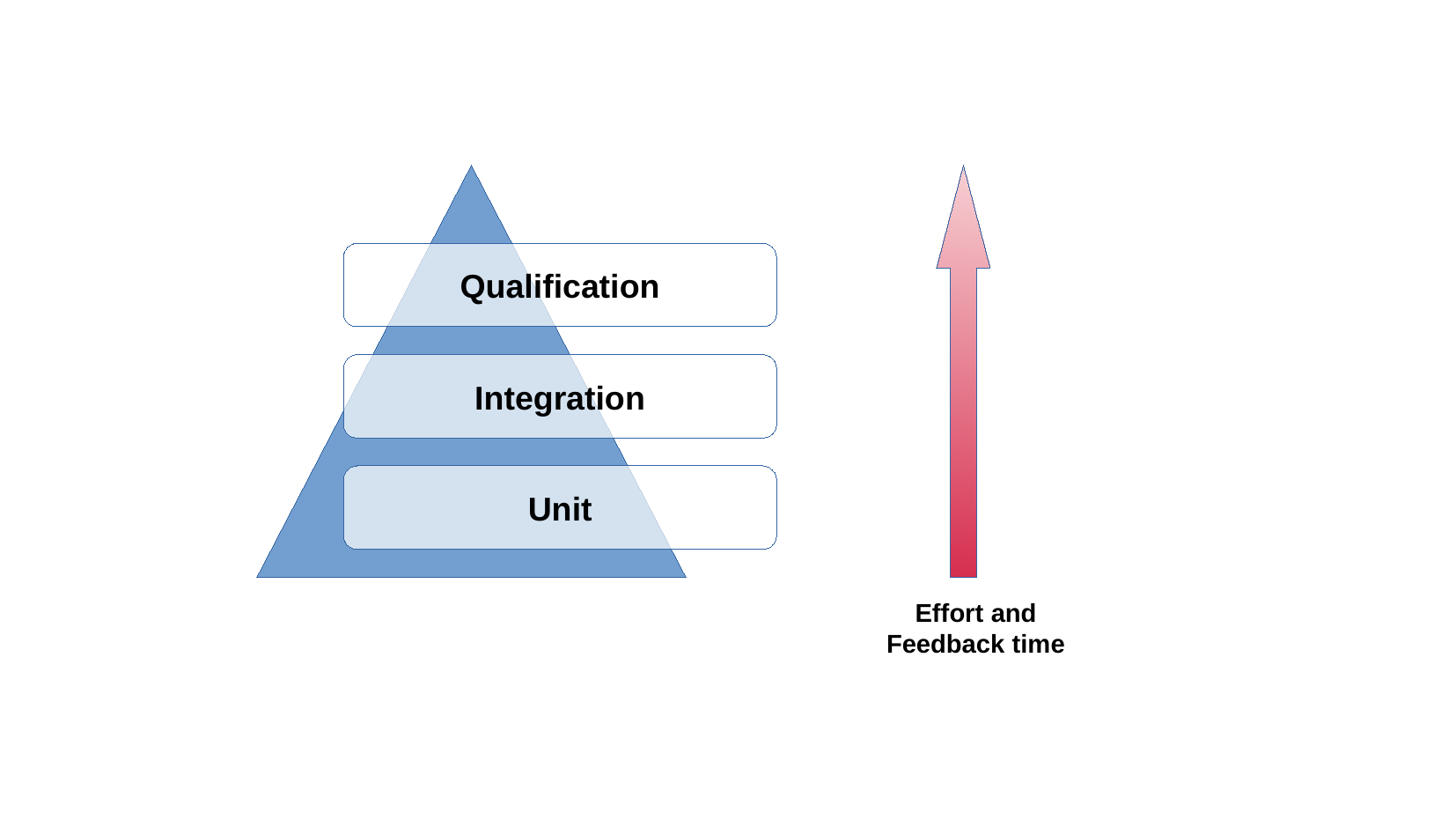

Qualification
Integration
Unit
Effort and Feedback time